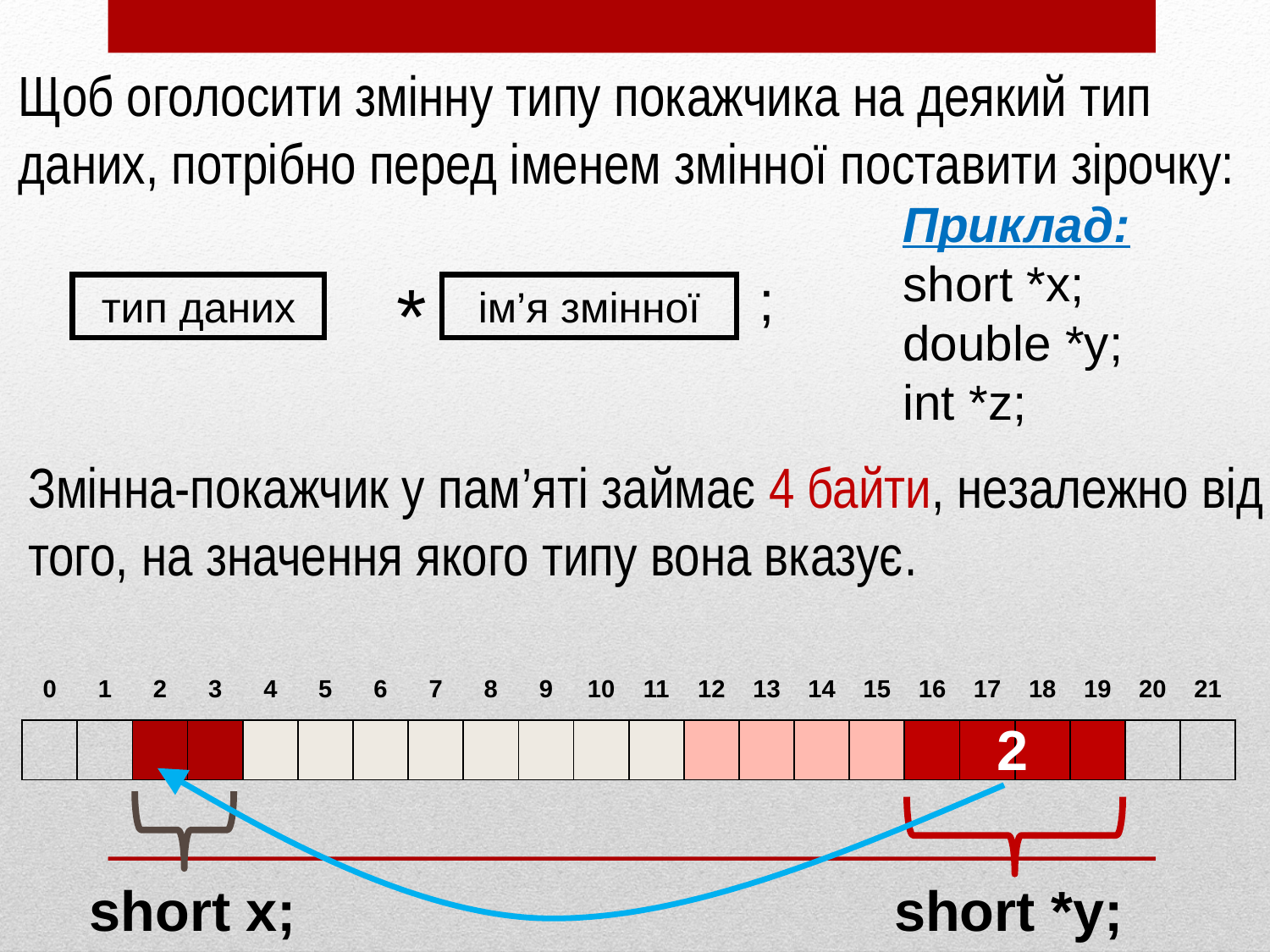

Щоб оголосити змінну типу покажчика на деякий тип даних, потрібно перед іменем змінної поставити зірочку:
Приклад:
short *x;
double *y;
int *z;
;
*
тип даних
ім’я змінної
Змінна-покажчик у пам’яті займає 4 байти, незалежно від того, на значення якого типу вона вказує.
| 0 | 1 | 2 | 3 | 4 | 5 | 6 | 7 | 8 | 9 | 10 | 11 | 12 | 13 | 14 | 15 | 16 | 17 | 18 | 19 | 20 | 21 |
| --- | --- | --- | --- | --- | --- | --- | --- | --- | --- | --- | --- | --- | --- | --- | --- | --- | --- | --- | --- | --- | --- |
2
|  |  |  |  |  |  |  |  |  |  |  |  |  |  |  |  |  |  |  |  |  |  |
| --- | --- | --- | --- | --- | --- | --- | --- | --- | --- | --- | --- | --- | --- | --- | --- | --- | --- | --- | --- | --- | --- |

short *y;
short x;